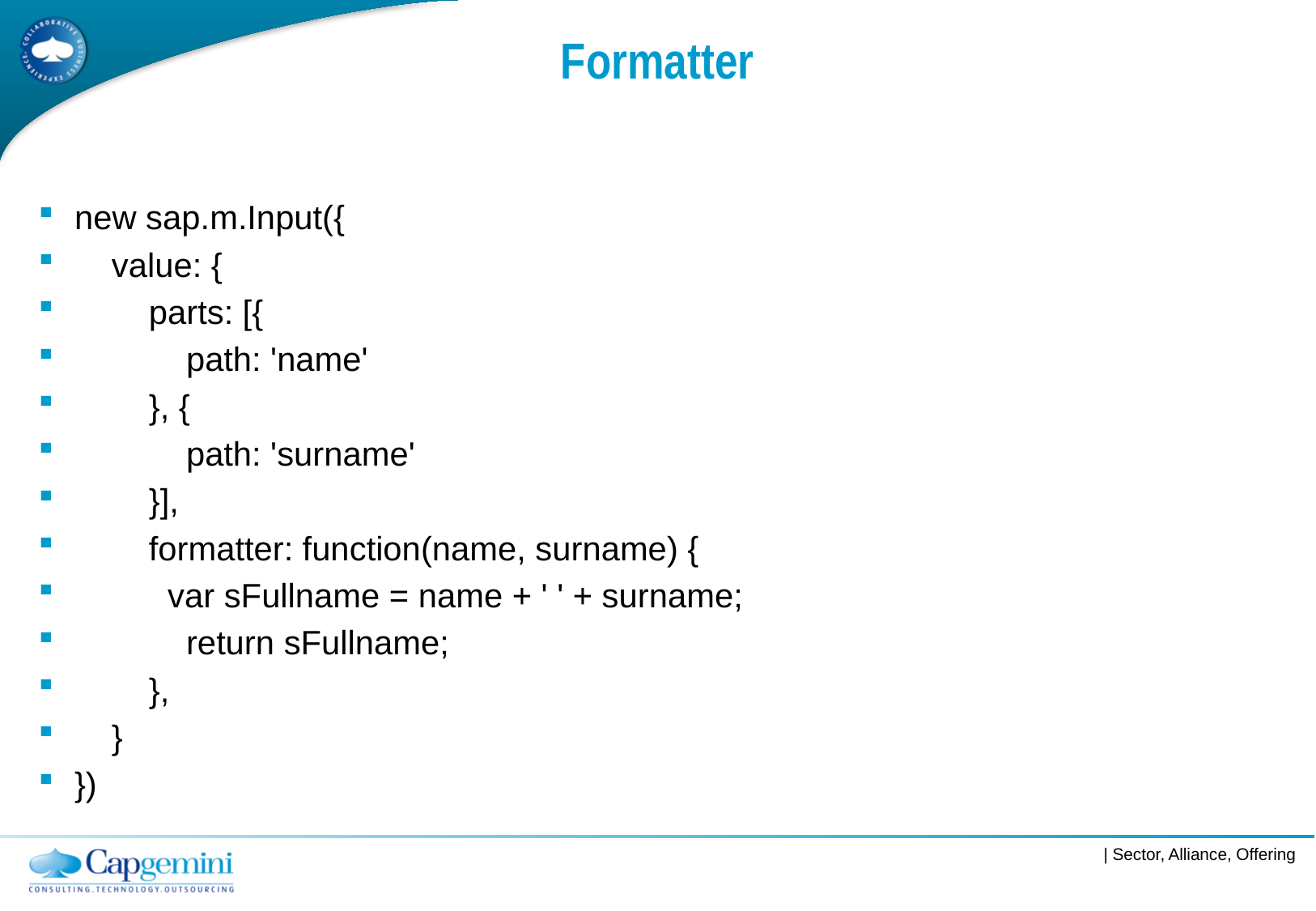

# Formatter
new sap.m.Input({
    value: {
        parts: [{
            path: 'name'
        }, {
            path: 'surname'
        }],
        formatter: function(name, surname) {
          var sFullname = name + ' ' + surname;
            return sFullname;
        },
    }
})